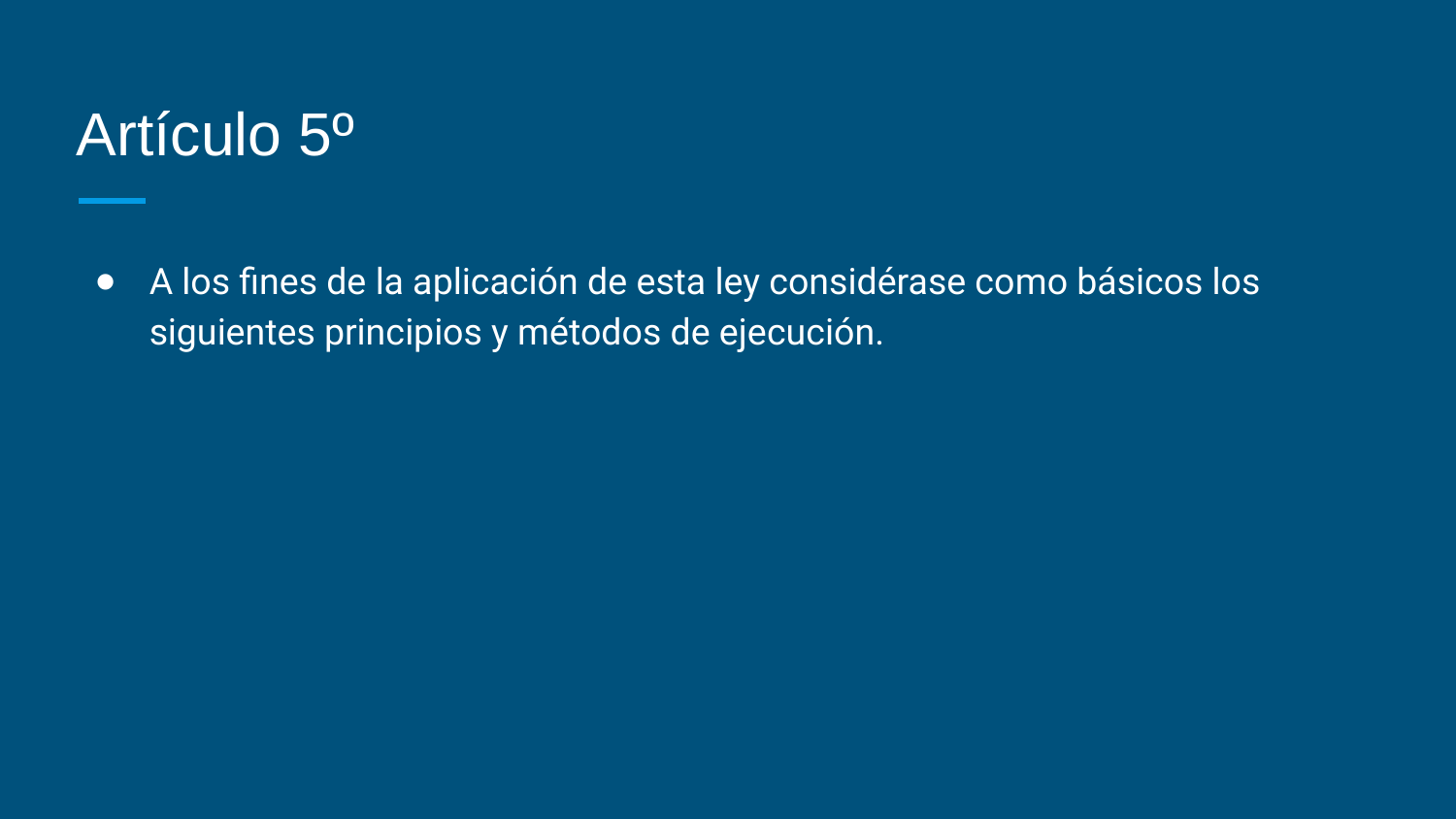

# Artículo 5º
A los fines de la aplicación de esta ley considérase como básicos los siguientes principios y métodos de ejecución.